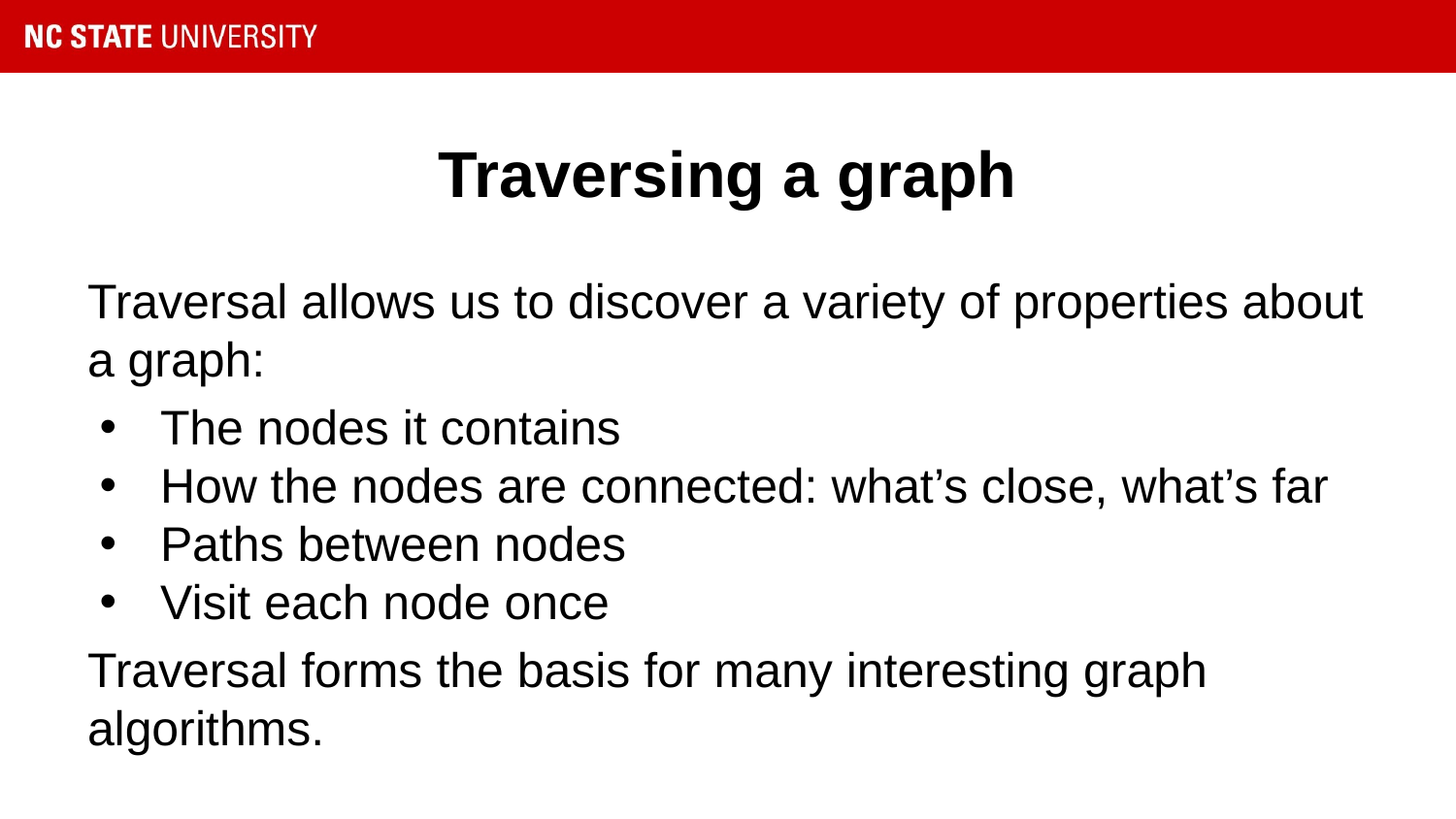

# Traversing a graph
Traversal allows us to discover a variety of properties about a graph:
The nodes it contains
How the nodes are connected: what’s close, what’s far
Paths between nodes
Visit each node once
Traversal forms the basis for many interesting graph algorithms.